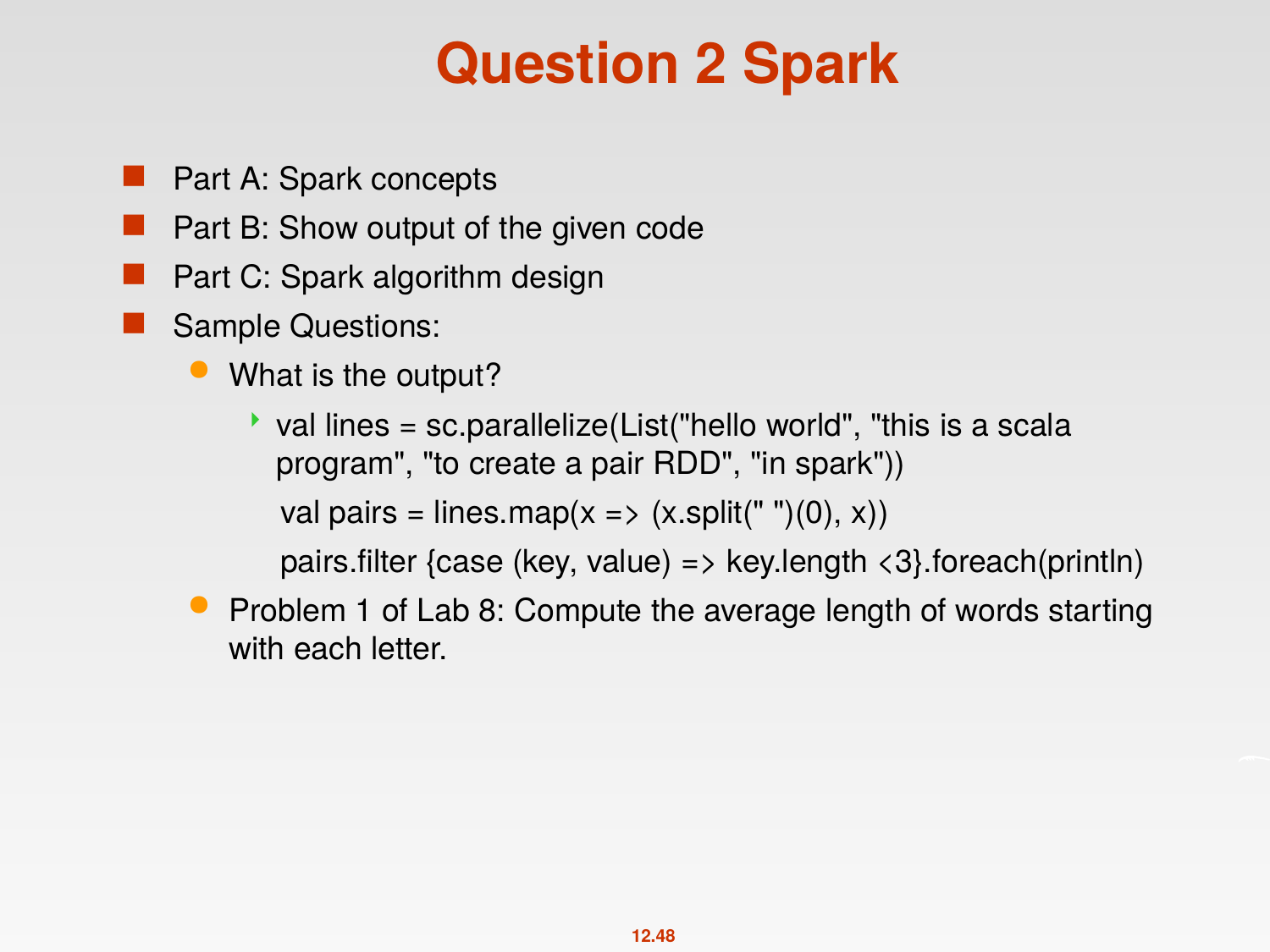

# Question 2 Spark
Part A: Spark concepts
Part B: Show output of the given code
Part C: Spark algorithm design
Sample Questions:
What is the output?
val lines = sc.parallelize(List("hello world", "this is a scala program", "to create a pair RDD", "in spark"))
    val pairs = lines.map(x => (x.split(" ")(0), x))
    pairs.filter {case (key, value) => key.length <3}.foreach(println)
Problem 1 of Lab 8: Compute the average length of words starting with each letter.